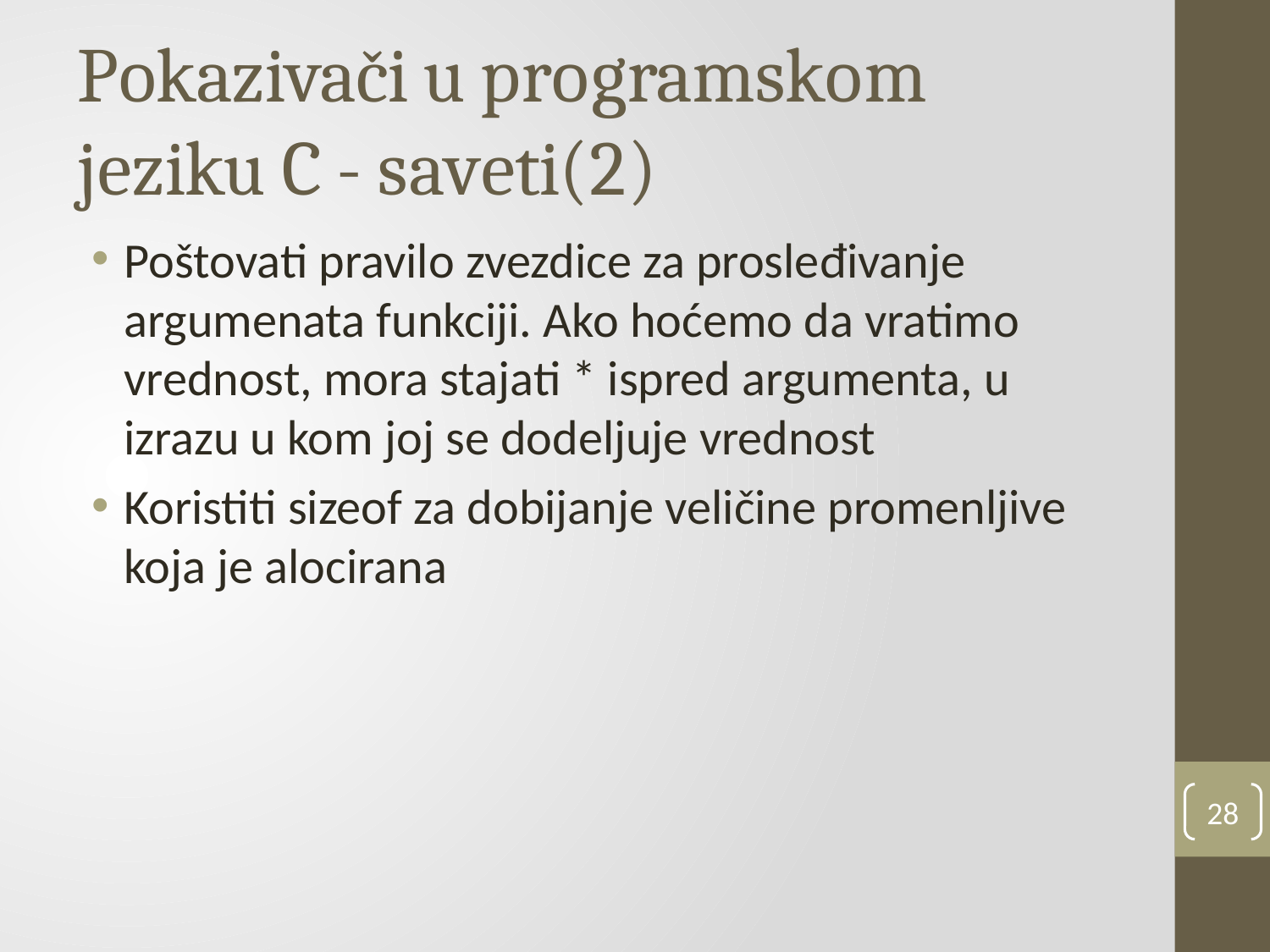

# Pokazivači u programskom jeziku C - saveti(2)
Poštovati pravilo zvezdice za prosleđivanje argumenata funkciji. Ako hoćemo da vratimo vrednost, mora stajati * ispred argumenta, u izrazu u kom joj se dodeljuje vrednost
Koristiti sizeof za dobijanje veličine promenljive koja je alocirana
28